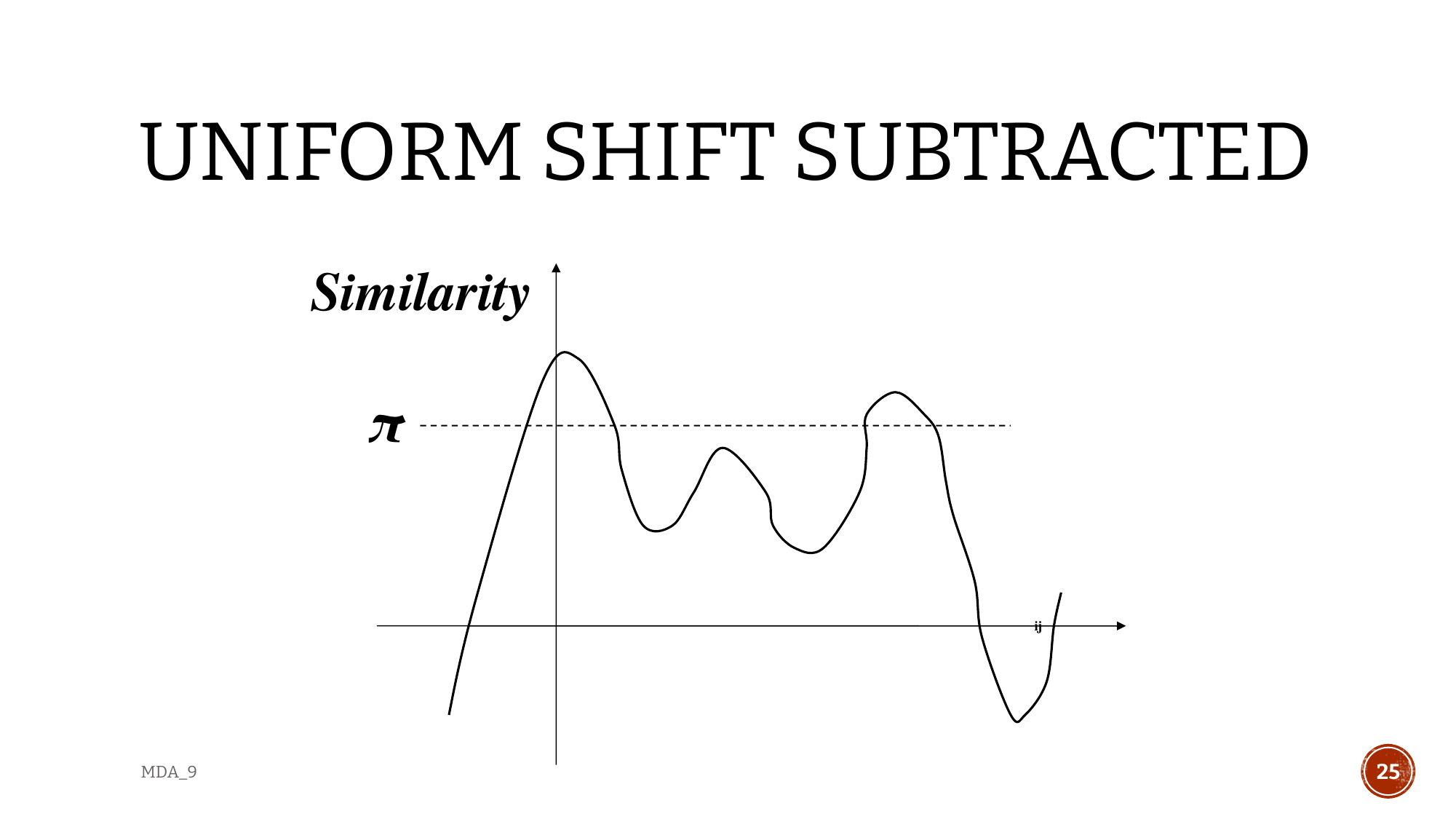

# Uniform Shift subtracted
   Similarity

       π

ij

MDA_9
25